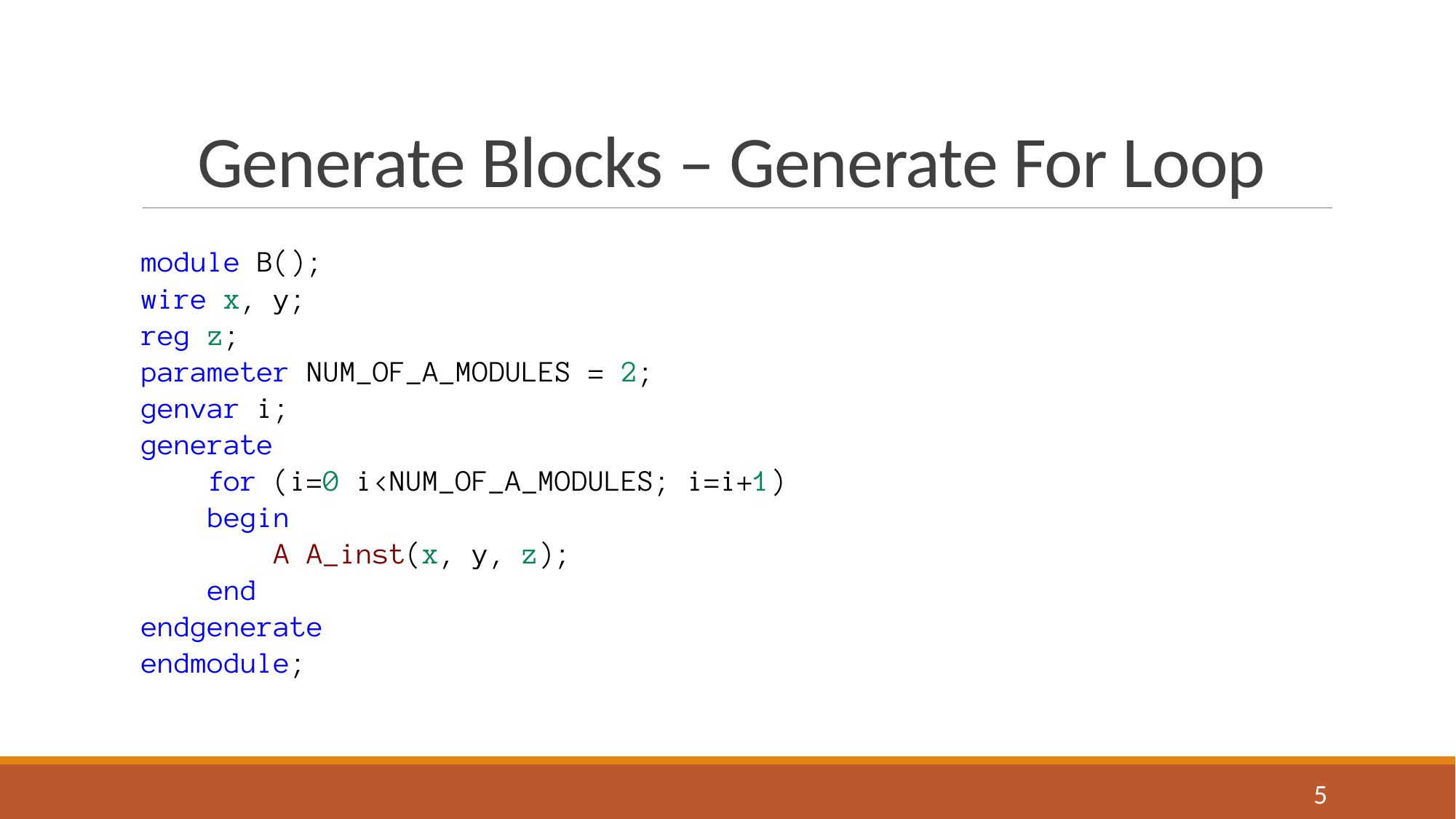

# Generate Blocks – Generate For Loop
module B();
wire x, y;
reg z;
parameter NUM_OF_A_MODULES = 2;
genvar i;
generate
    for (i=0 i<NUM_OF_A_MODULES; i=i+1)
    begin
        A A_inst(x, y, z);
    end
endgenerate
endmodule;
5